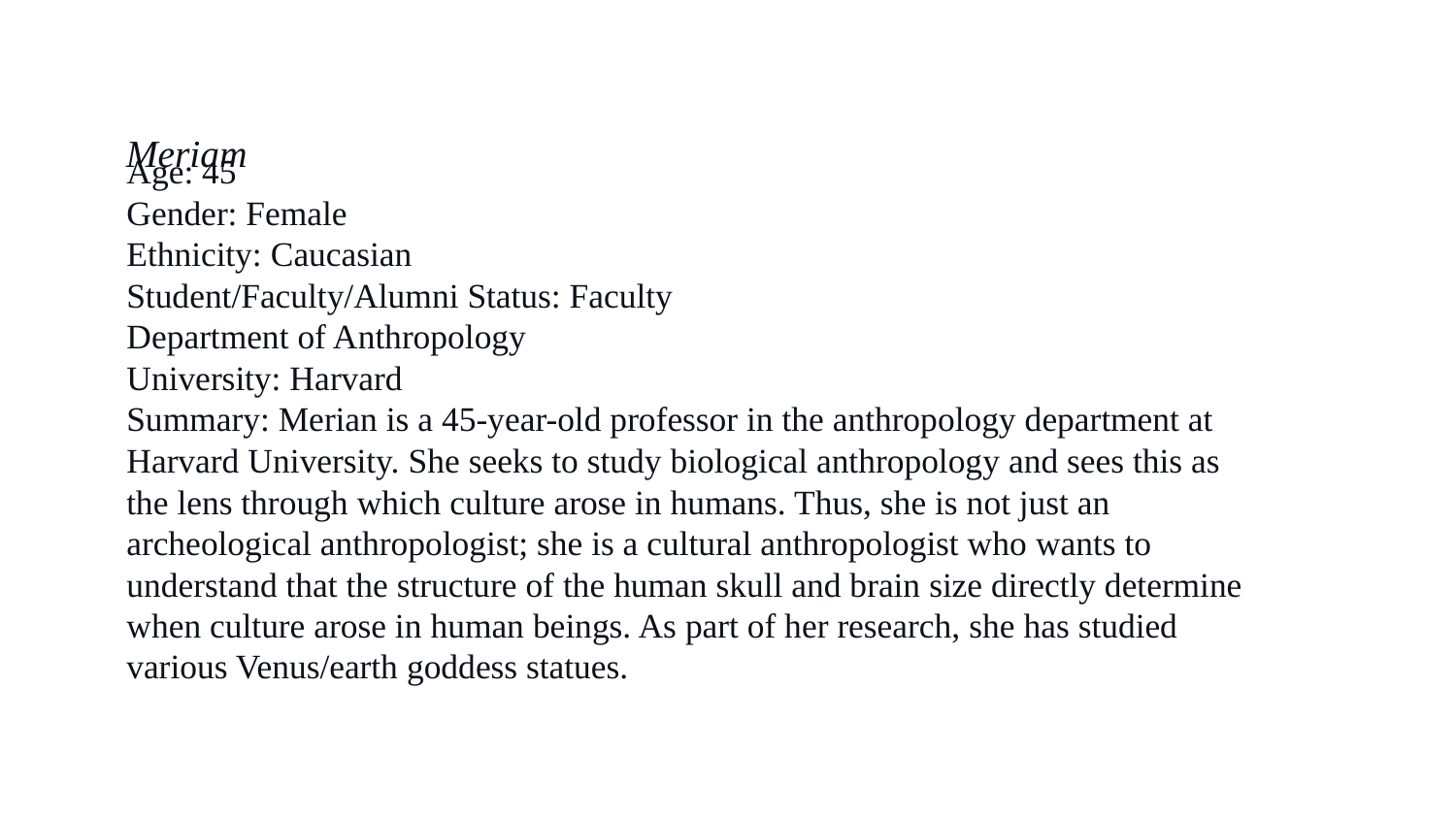

Meriam

Age: 45
Gender: Female
Ethnicity: Caucasian
Student/Faculty/Alumni Status: Faculty
Department of Anthropology
University: Harvard
Summary: Merian is a 45-year-old professor in the anthropology department at Harvard University. She seeks to study biological anthropology and sees this as the lens through which culture arose in humans. Thus, she is not just an archeological anthropologist; she is a cultural anthropologist who wants to understand that the structure of the human skull and brain size directly determine when culture arose in human beings. As part of her research, she has studied various Venus/earth goddess statues.